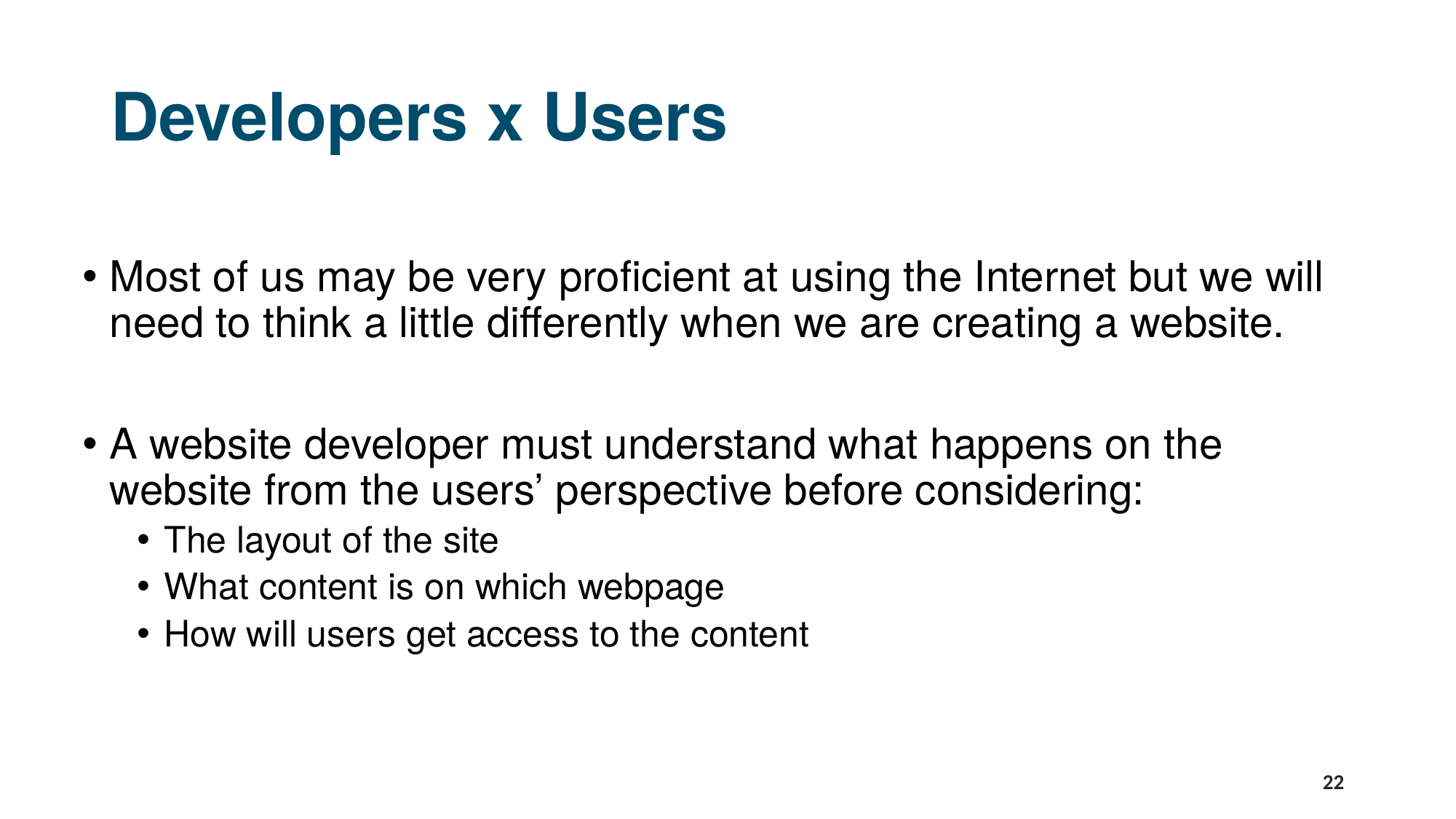

# Developers x Users
Most of us may be very proficient at using the Internet but we will need to think a little differently when we are creating a website.

A website developer must understand what happens on the website from the users’ perspective before considering:
The layout of the site
What content is on which webpage
How will users get access to the content

22